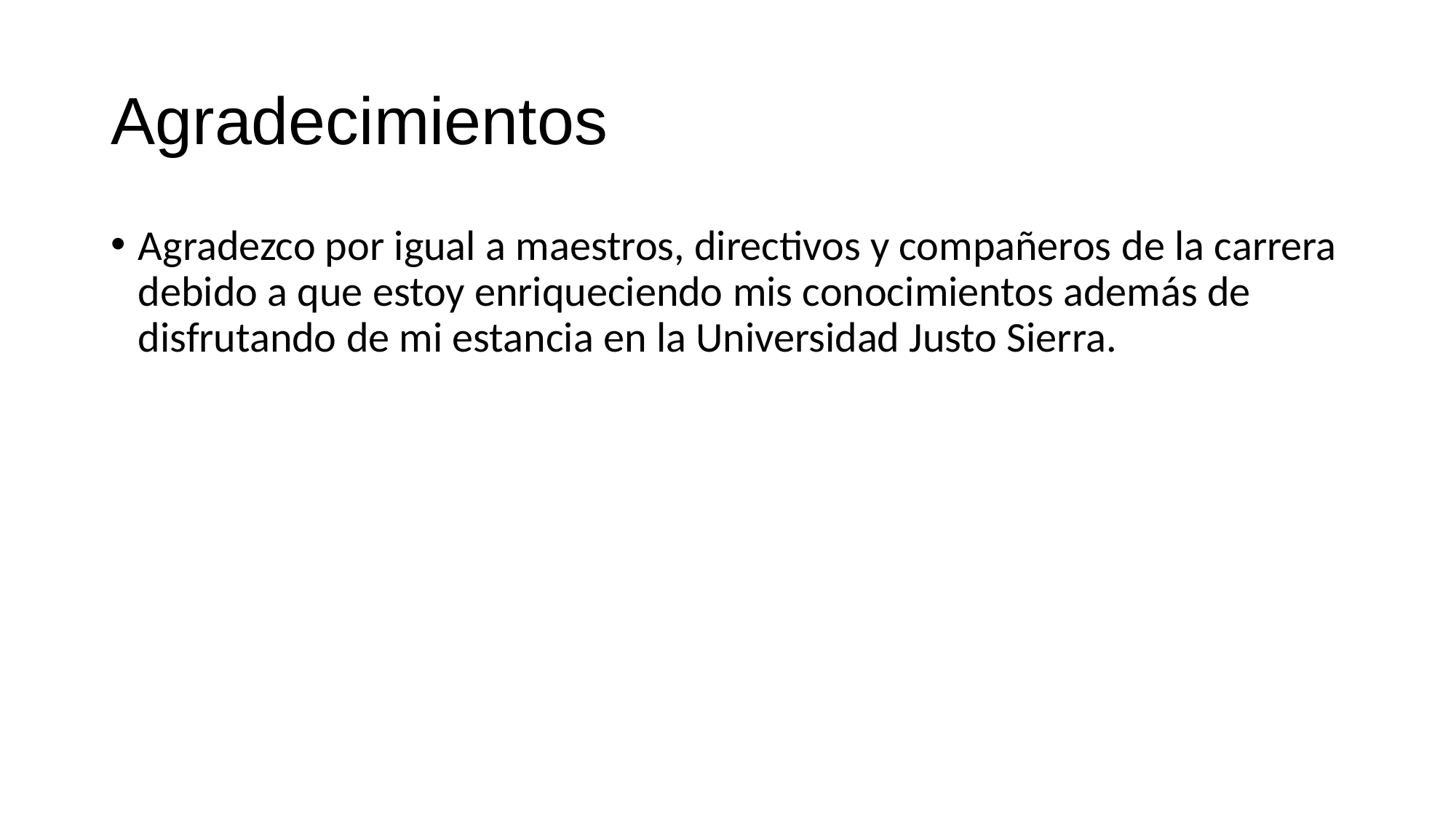

# Agradecimientos
Agradezco por igual a maestros, directivos y compañeros de la carrera debido a que estoy enriqueciendo mis conocimientos además de disfrutando de mi estancia en la Universidad Justo Sierra.